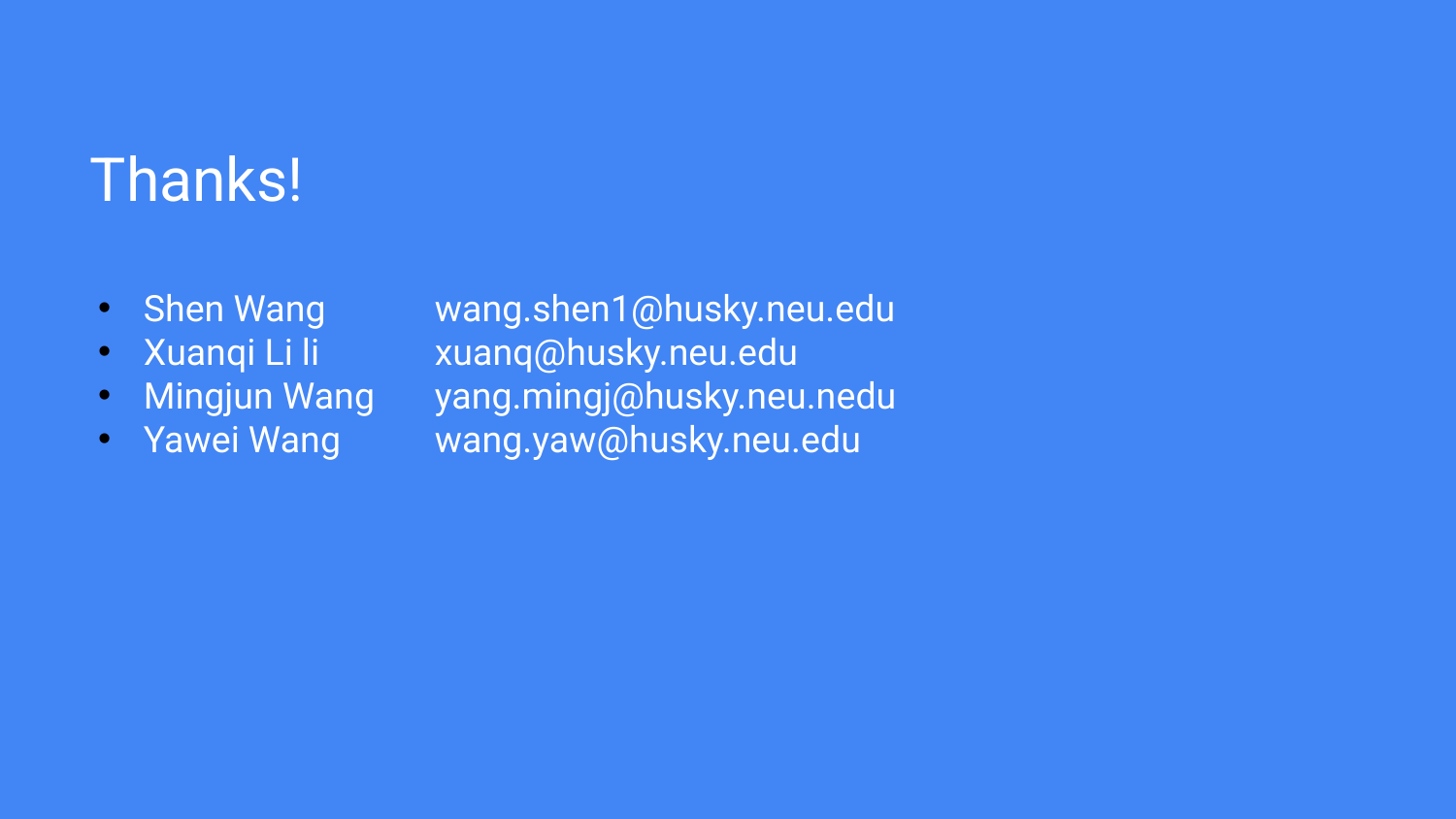

# Thanks!
Shen Wang	wang.shen1@husky.neu.edu
Xuanqi Li li 	xuanq@husky.neu.edu
Mingjun Wang 	yang.mingj@husky.neu.nedu
Yawei Wang 	wang.yaw@husky.neu.edu